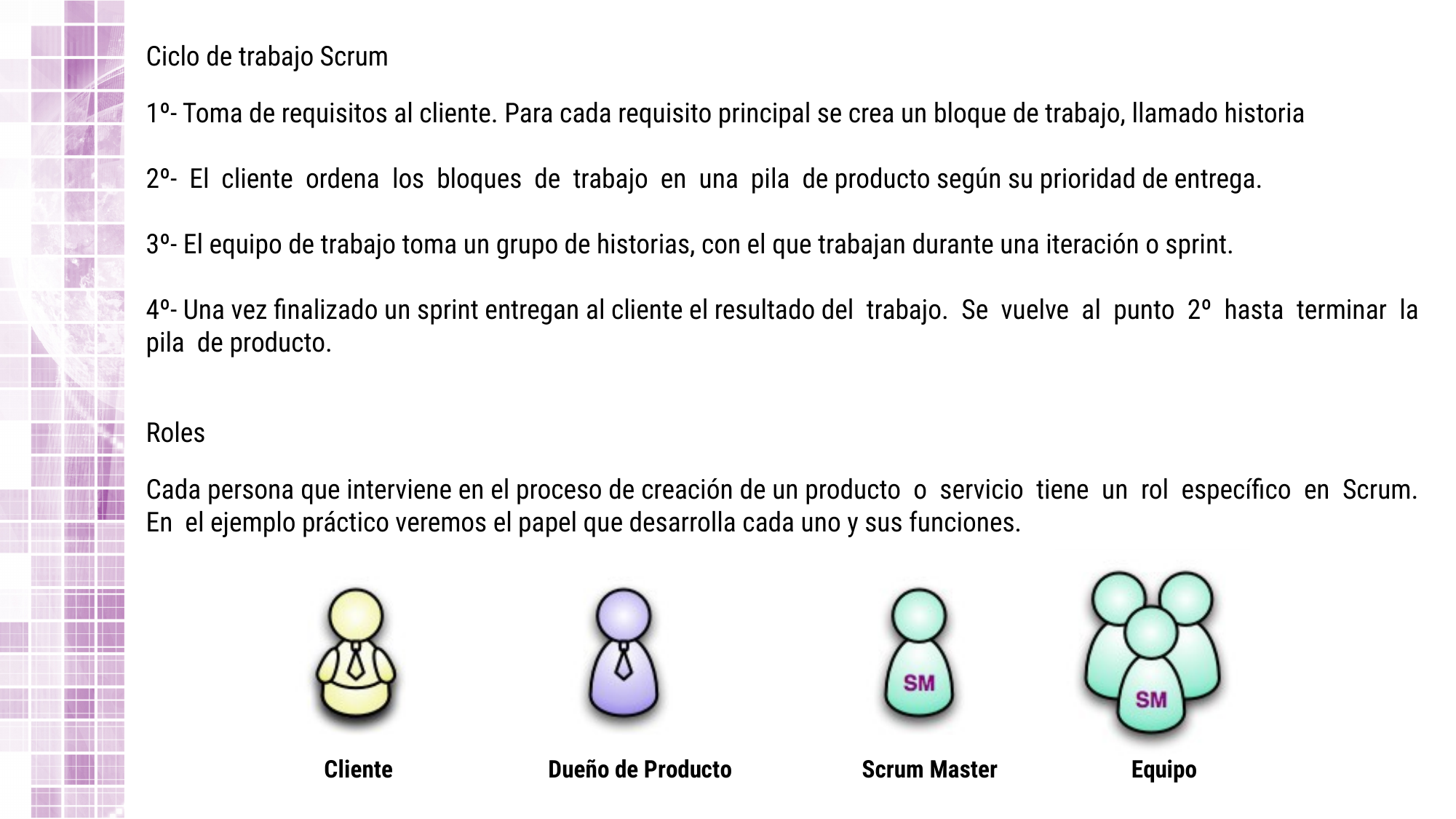

Ciclo de trabajo Scrum
1º- Toma de requisitos al cliente. Para cada requisito principal se crea un bloque de trabajo, llamado historia

2º-  El  cliente  ordena  los  bloques  de  trabajo  en  una  pila  de producto según su prioridad de entrega.

3º- El equipo de trabajo toma un grupo de historias, con el que trabajan durante una iteración o sprint.

4º- Una vez finalizado un sprint entregan al cliente el resultado del  trabajo.  Se  vuelve  al  punto  2º  hasta  terminar  la  pila  de producto.
Roles
Cada persona que interviene en el proceso de creación de un producto  o  servicio  tiene  un  rol  específico  en  Scrum.  En  el ejemplo práctico veremos el papel que desarrolla cada uno y sus funciones.

Cliente
Dueño de Producto
Scrum Master
Equipo